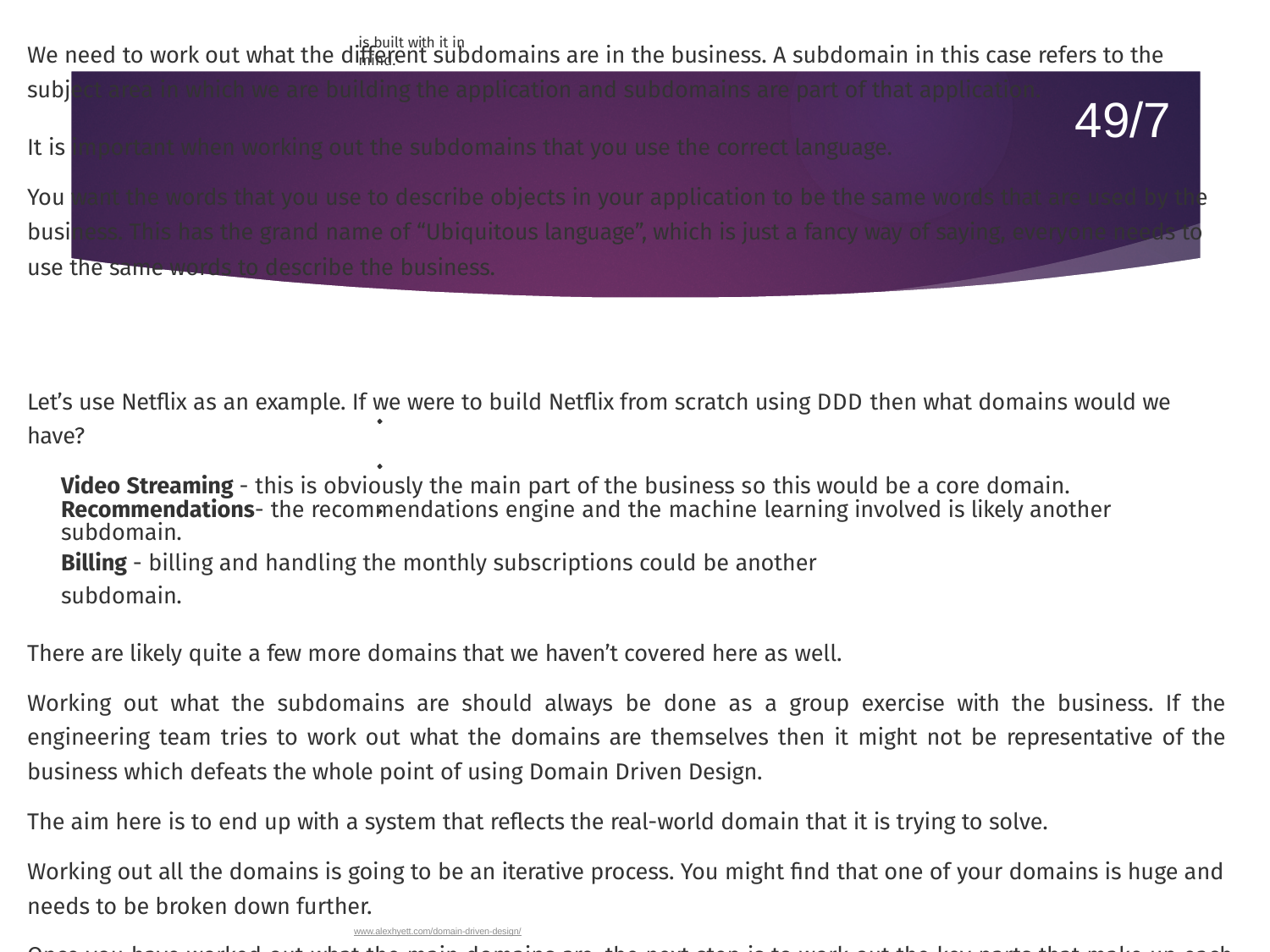

49/7
6/6/24, 12:51 PM
is built with it in mind.
Domain-Driven Design: Simple Explanation | Alex Hyett
We need to work out what the different subdomains are in the business. A subdomain in this case refers to the subject area in which we are building the application and subdomains are part of that application.

It is important when working out the subdomains that you use the correct language.
You want the words that you use to describe objects in your application to be the same words that are used by the business. This has the grand name of “Ubiquitous language”, which is just a fancy way of saying, everyone needs to use the same words to describe the business.

Subdomains
Let’s use Netflix as an example. If we were to build Netflix from scratch using DDD then what domains would we have?
Video Streaming - this is obviously the main part of the business so this would be a core domain.
Recommendations- the recommendations engine and the machine learning involved is likely another subdomain.
Billing - billing and handling the monthly subscriptions could be another
subdomain.

There are likely quite a few more domains that we haven’t covered here as well.
Working out what the subdomains are should always be done as a group exercise with the business. If the engineering team tries to work out what the domains are themselves then it might not be representative of the business which defeats the whole point of using Domain Driven Design.
The aim here is to end up with a system that reflects the real-world domain that it is trying to solve.
Working out all the domains is going to be an iterative process. You might find that one of your domains is huge and needs to be broken down further.
Once you have worked out what the main domains are, the next step is to work out the key parts that make up each domain.

https://www.alexhyett.com/domain-driven-design/